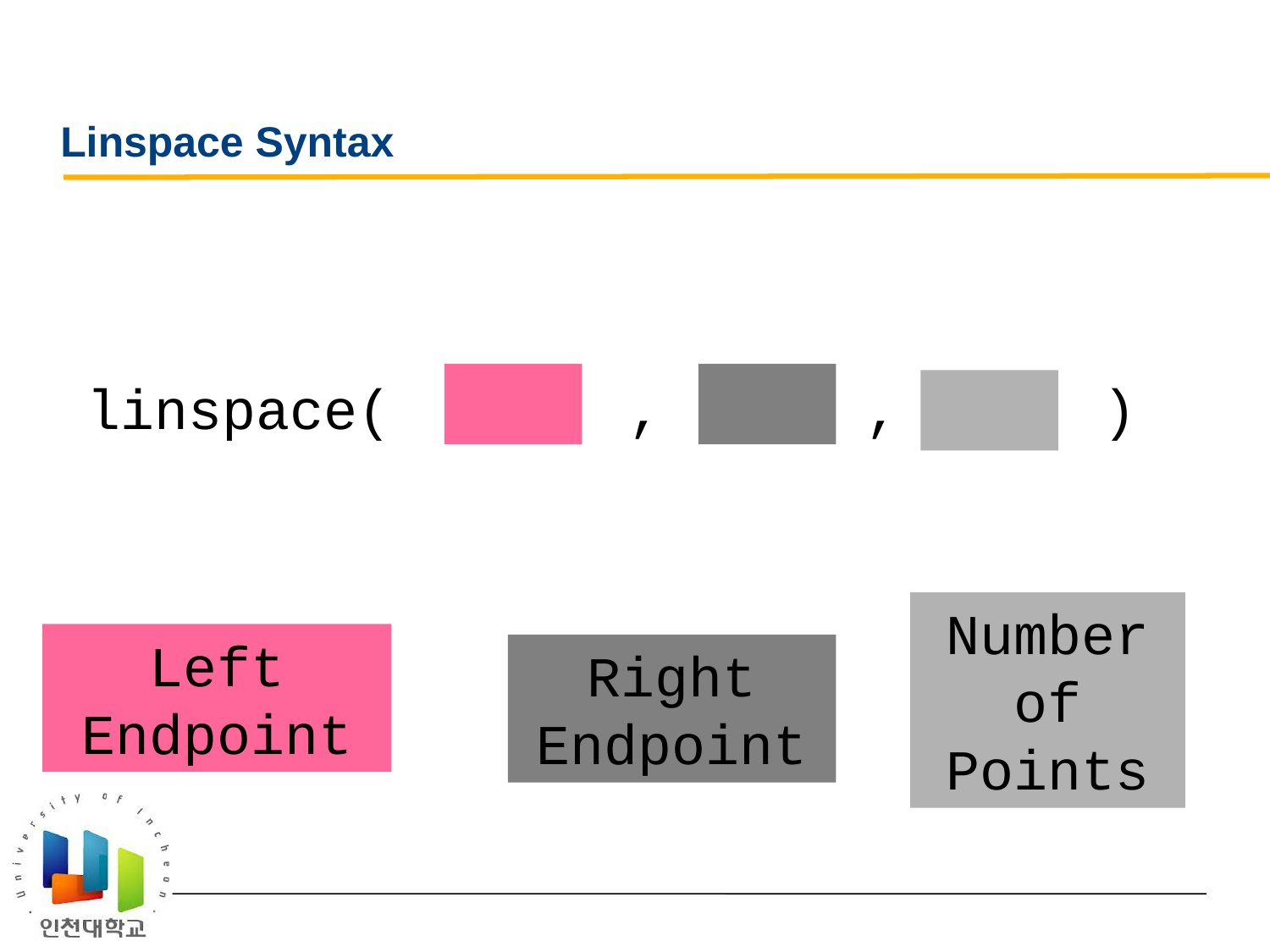

# Linspace Syntax

linspace(       ,      ,      )

Number of Points
Left Endpoint
Right Endpoint
Insight Through Computing